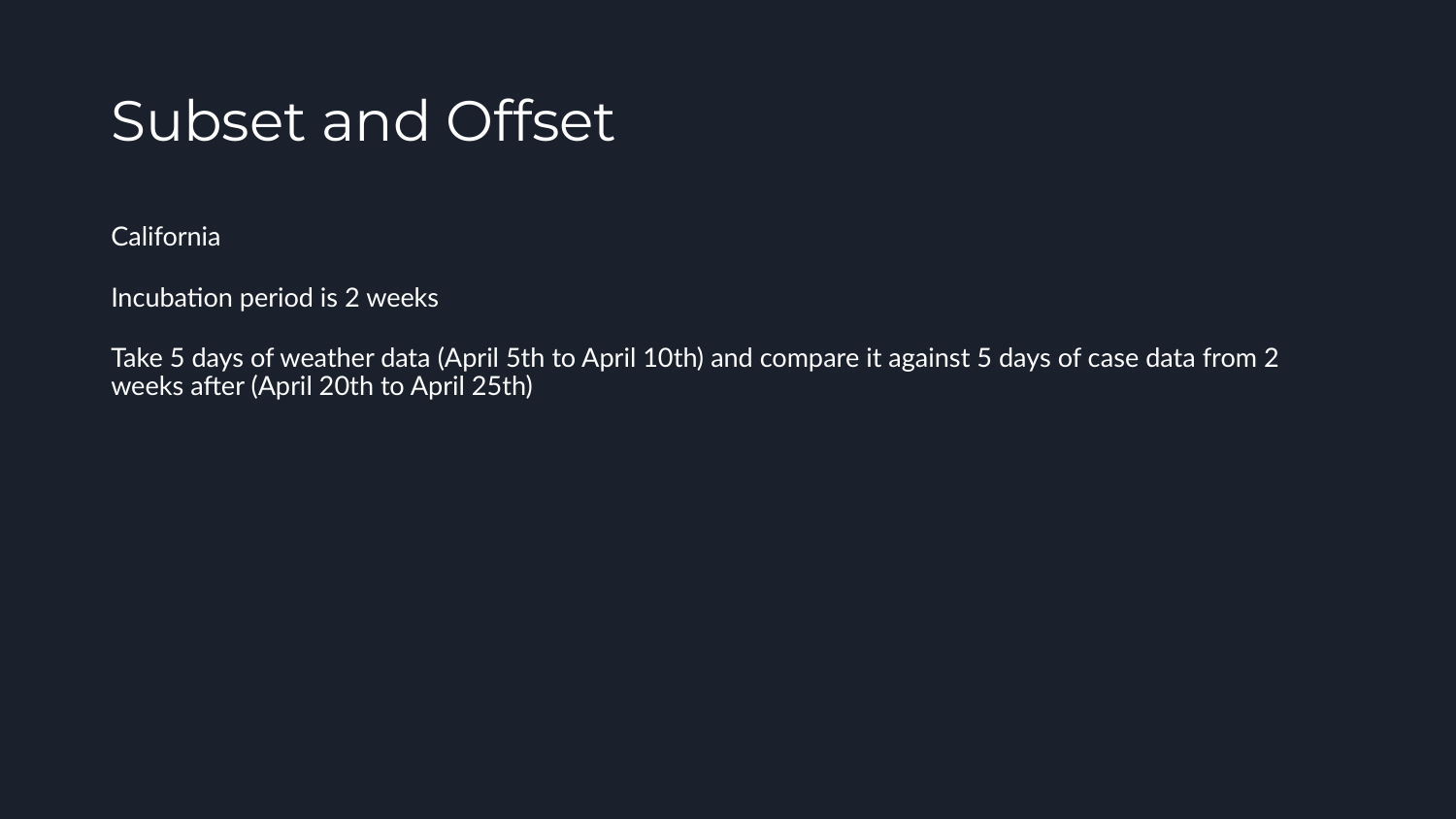

# Subset and Offset
California
Incubation period is 2 weeks
Take 5 days of weather data (April 5th to April 10th) and compare it against 5 days of case data from 2 weeks after (April 20th to April 25th)